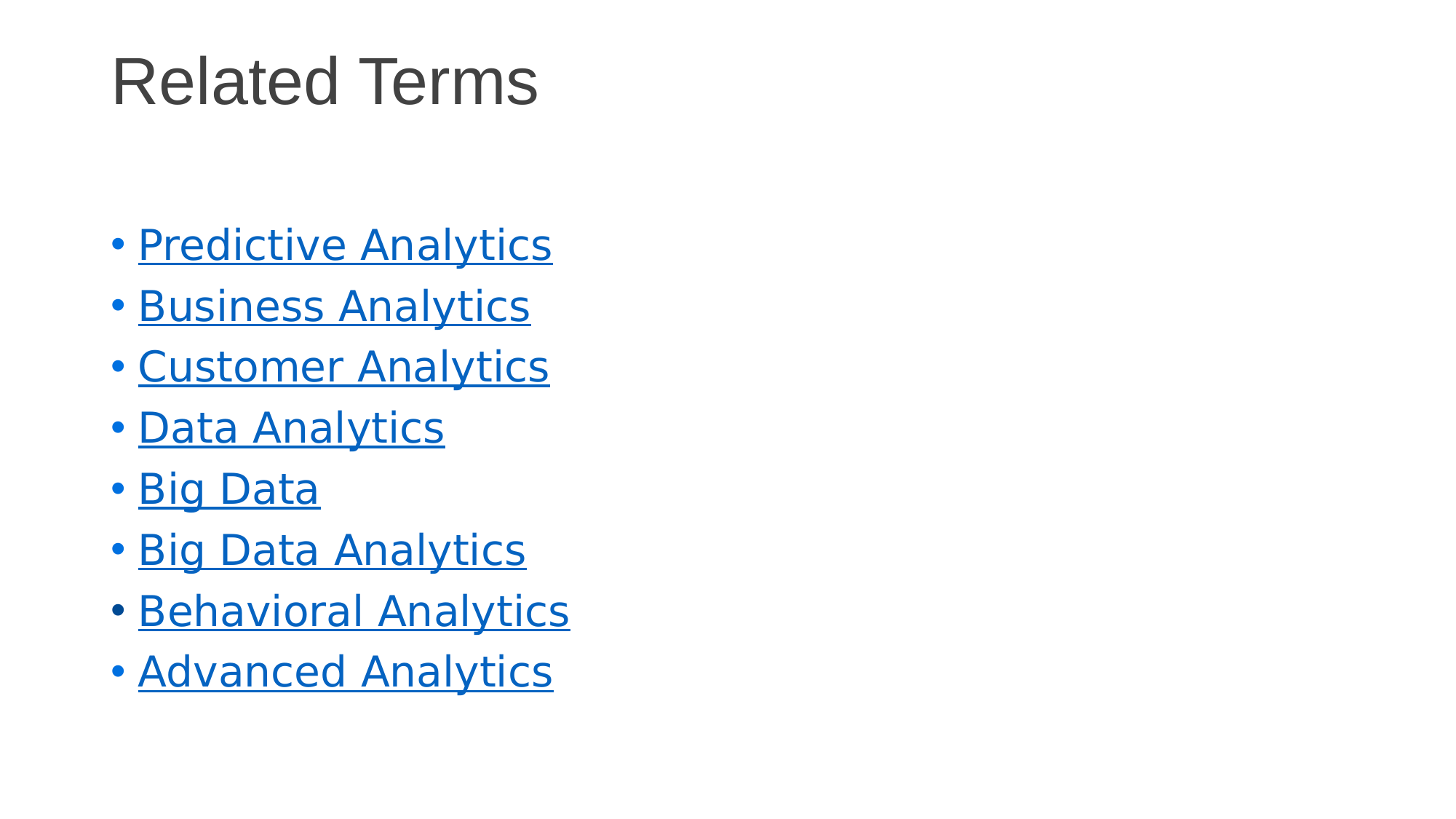

# Related Terms
Predictive Analytics
Business Analytics
Customer Analytics
Data Analytics
Big Data
Big Data Analytics
Behavioral Analytics
Advanced Analytics